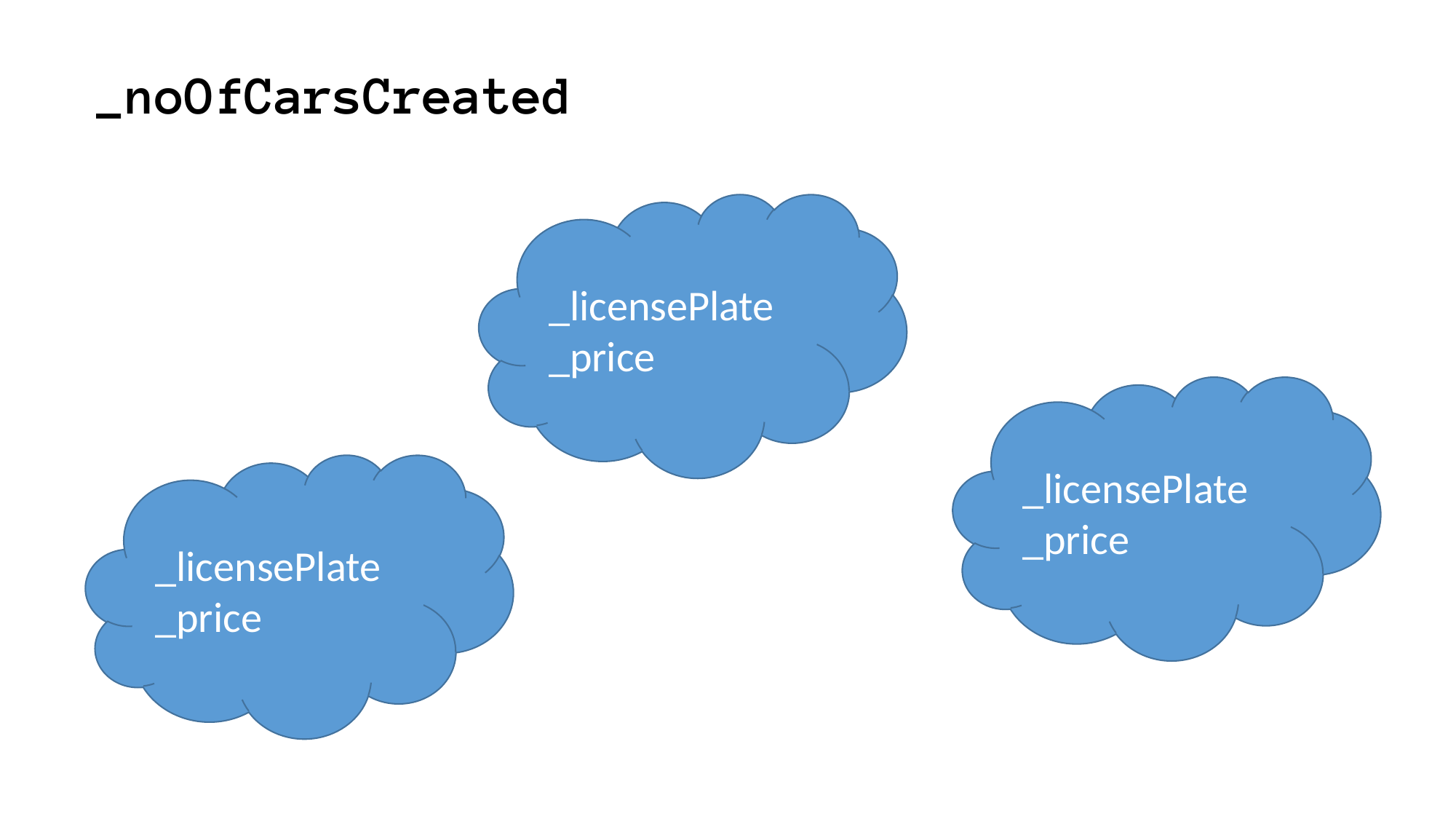

_noOfCarsCreated
_licensePlate
_price
_licensePlate
_price
_licensePlate
_price